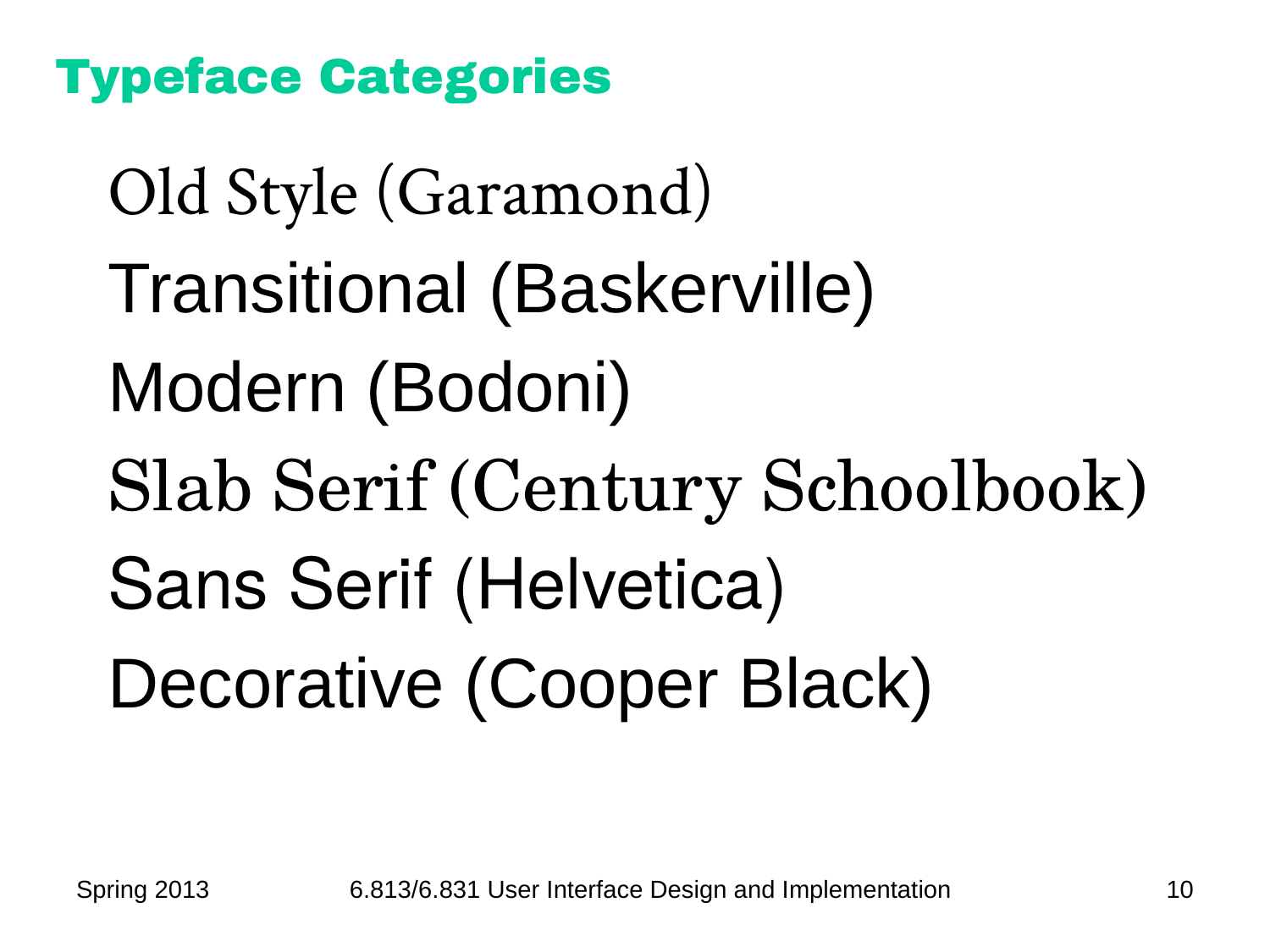

# Typeface Categories
Old Style (Garamond)
Transitional (Baskerville)
Modern (Bodoni)
Slab Serif (Century Schoolbook)
Sans Serif (Helvetica)
Decorative (Cooper Black)
Spring 2013
6.813/6.831 User Interface Design and Implementation
10